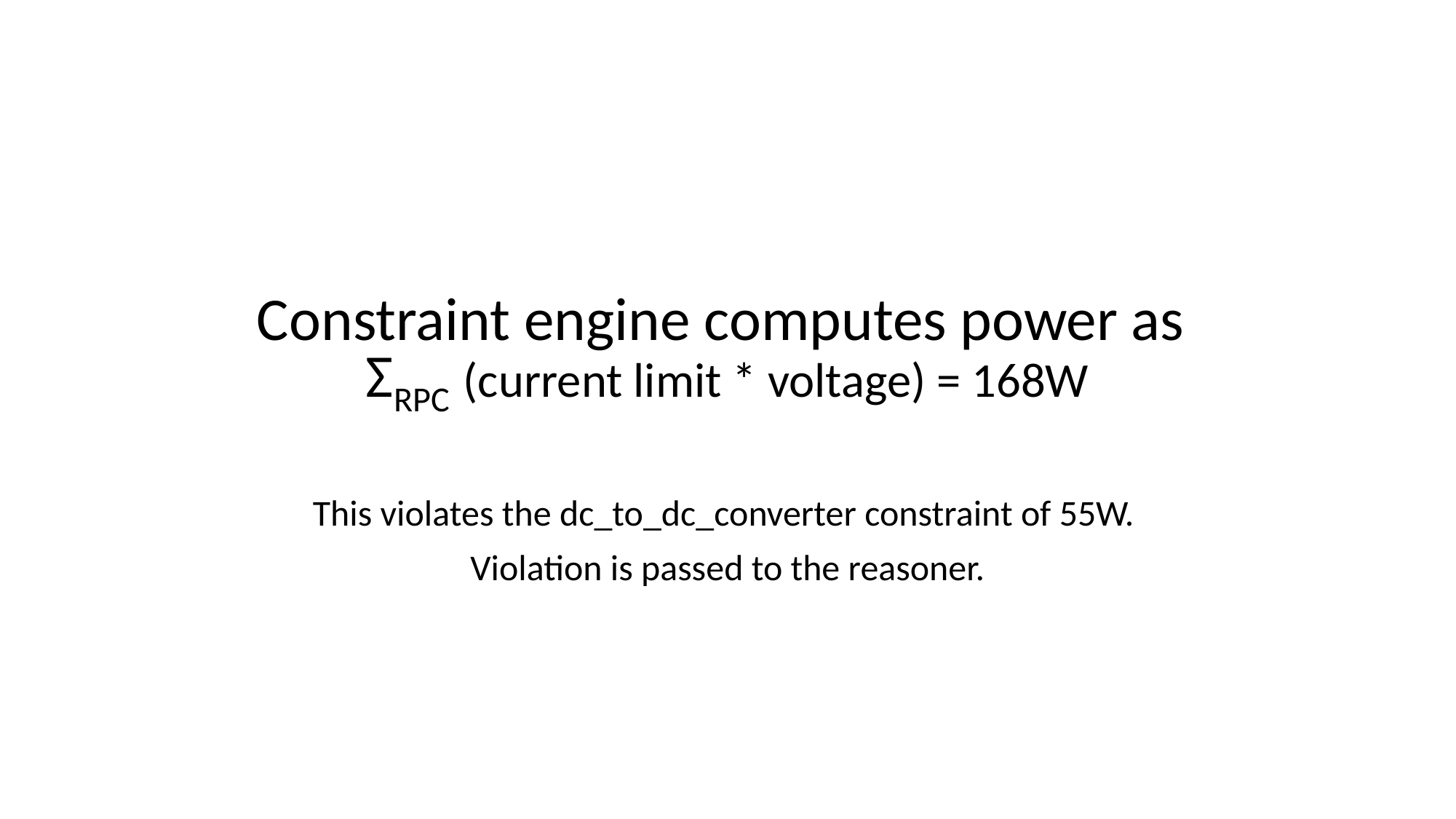

# Constraint engine computes power as ΣRPC (current limit * voltage) = 168W

This violates the dc_to_dc_converter constraint of 55W.
Violation is passed to the reasoner.